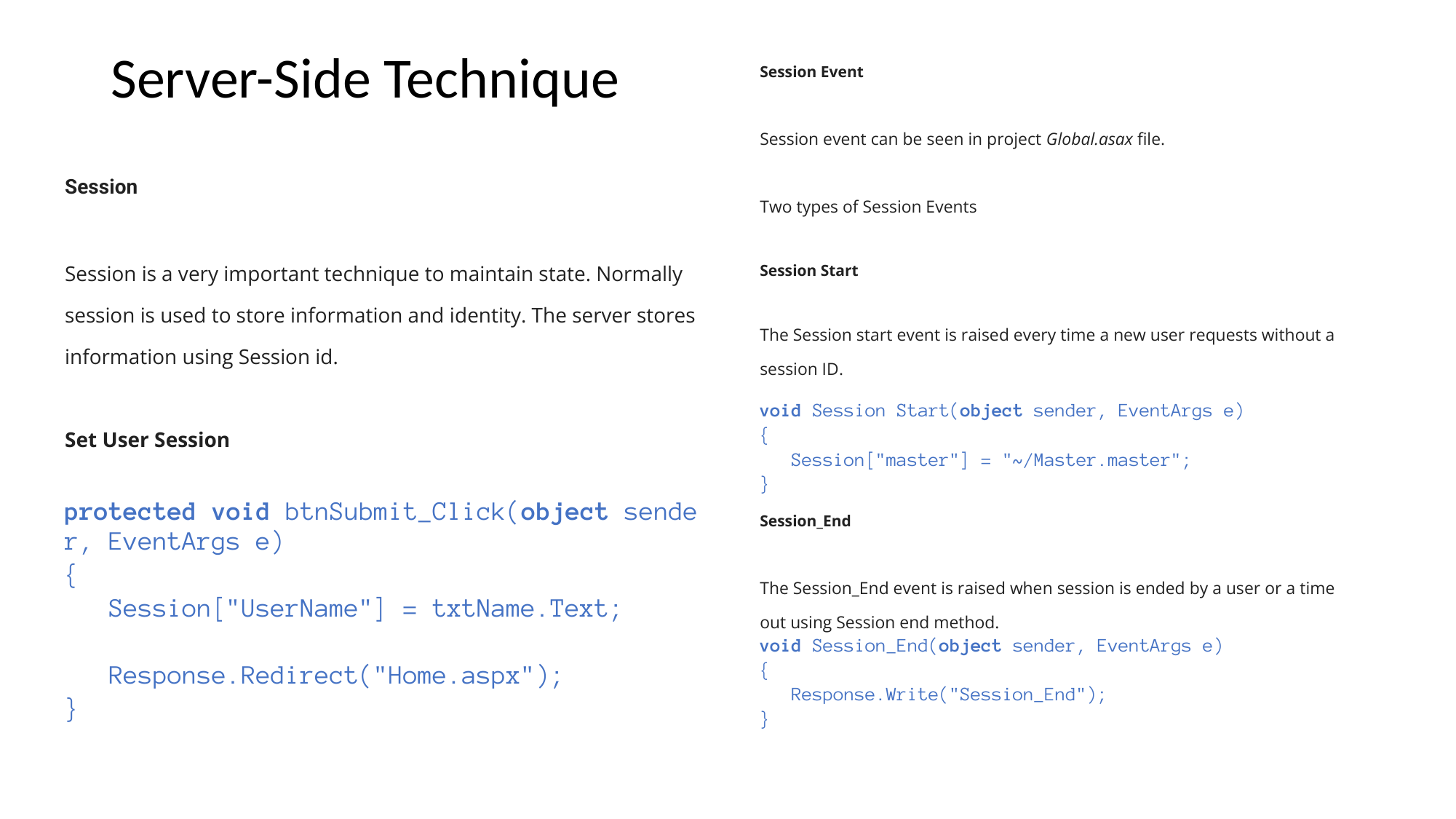

# Server-Side Technique
Session Event
Session event can be seen in project Global.asax file.
Two types of Session Events
Session Start
The Session start event is raised every time a new user requests without a session ID.
void Session Start(object sender, EventArgs e)
{
   Session["master"] = "~/Master.master";
}
Session_End
The Session_End event is raised when session is ended by a user or a time out using Session end method.
void Session_End(object sender, EventArgs e)
{
   Response.Write("Session_End");
}

Session
Session is a very important technique to maintain state. Normally session is used to store information and identity. The server stores information using Session id.
Set User Session
protected void btnSubmit_Click(object sender, EventArgs e)
{
   Session["UserName"] = txtName.Text;

   Response.Redirect("Home.aspx");
}